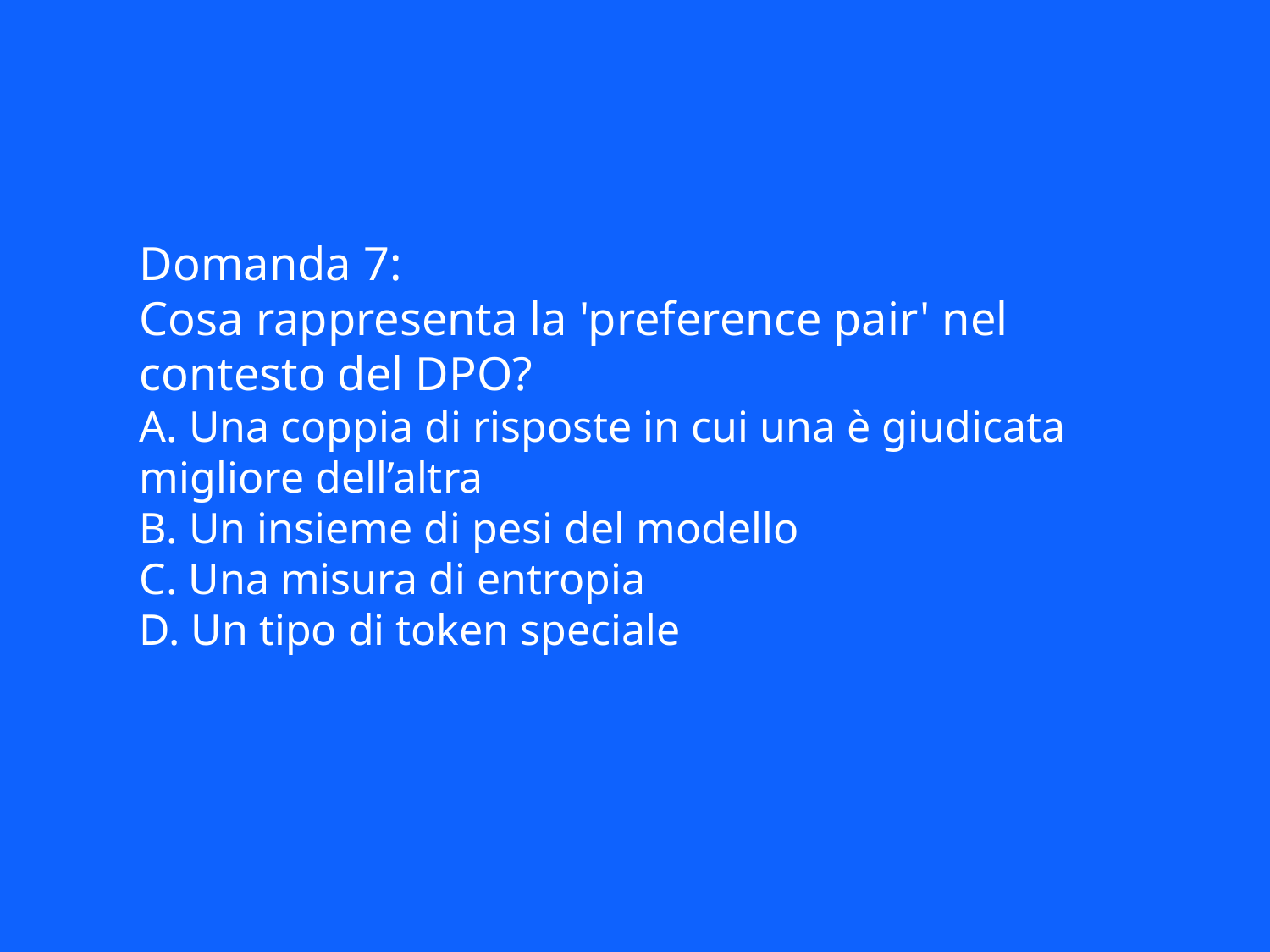

Domanda 7:
Cosa rappresenta la 'preference pair' nel contesto del DPO?
A. Una coppia di risposte in cui una è giudicata migliore dell’altra
B. Un insieme di pesi del modello
C. Una misura di entropia
D. Un tipo di token speciale